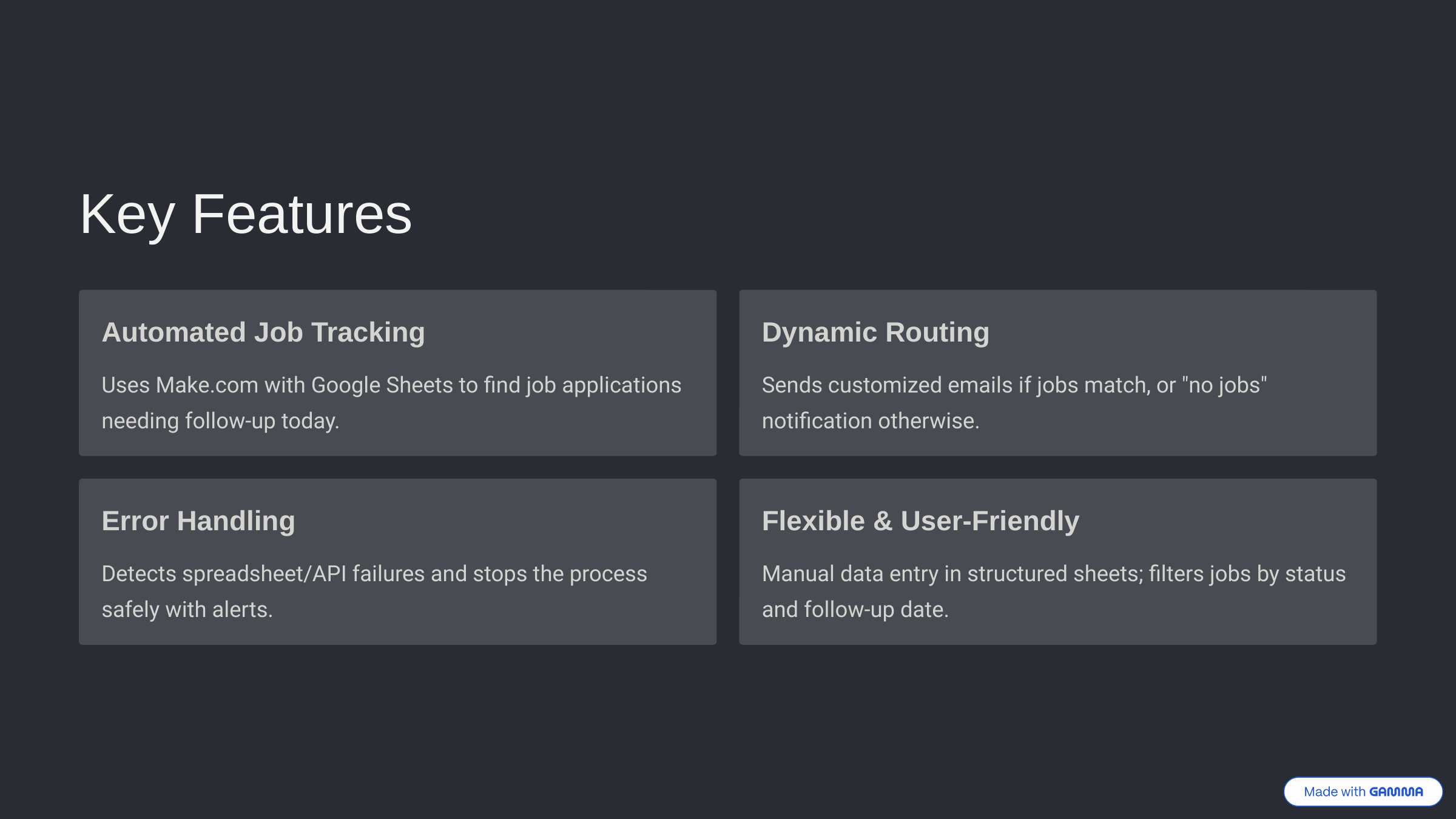

Key Features

Automated Job Tracking
Dynamic Routing
Uses Make.com with Google Sheets to find job applications needing follow-up today.
Sends customized emails if jobs match, or "no jobs" notification otherwise.

Error Handling
Flexible & User-Friendly
Detects spreadsheet/API failures and stops the process safely with alerts.
Manual data entry in structured sheets; filters jobs by status and follow-up date.